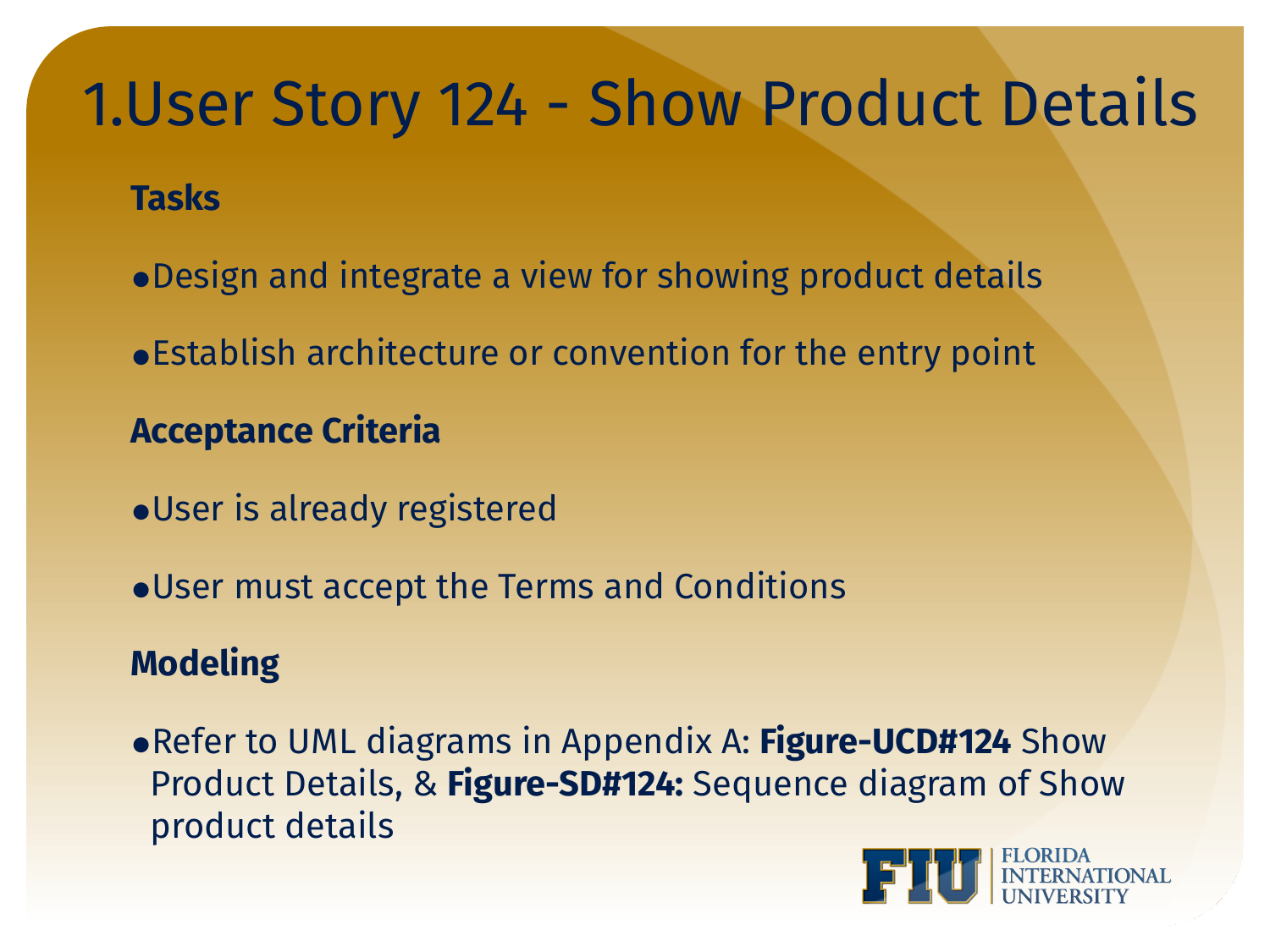

# 1.User Story 124 - Show Product Details
Tasks
Design and integrate a view for showing product details
Establish architecture or convention for the entry point
Acceptance Criteria
User is already registered
User must accept the Terms and Conditions
Modeling
Refer to UML diagrams in Appendix A: Figure-UCD#124 Show Product Details, & Figure-SD#124: Sequence diagram of Show product details